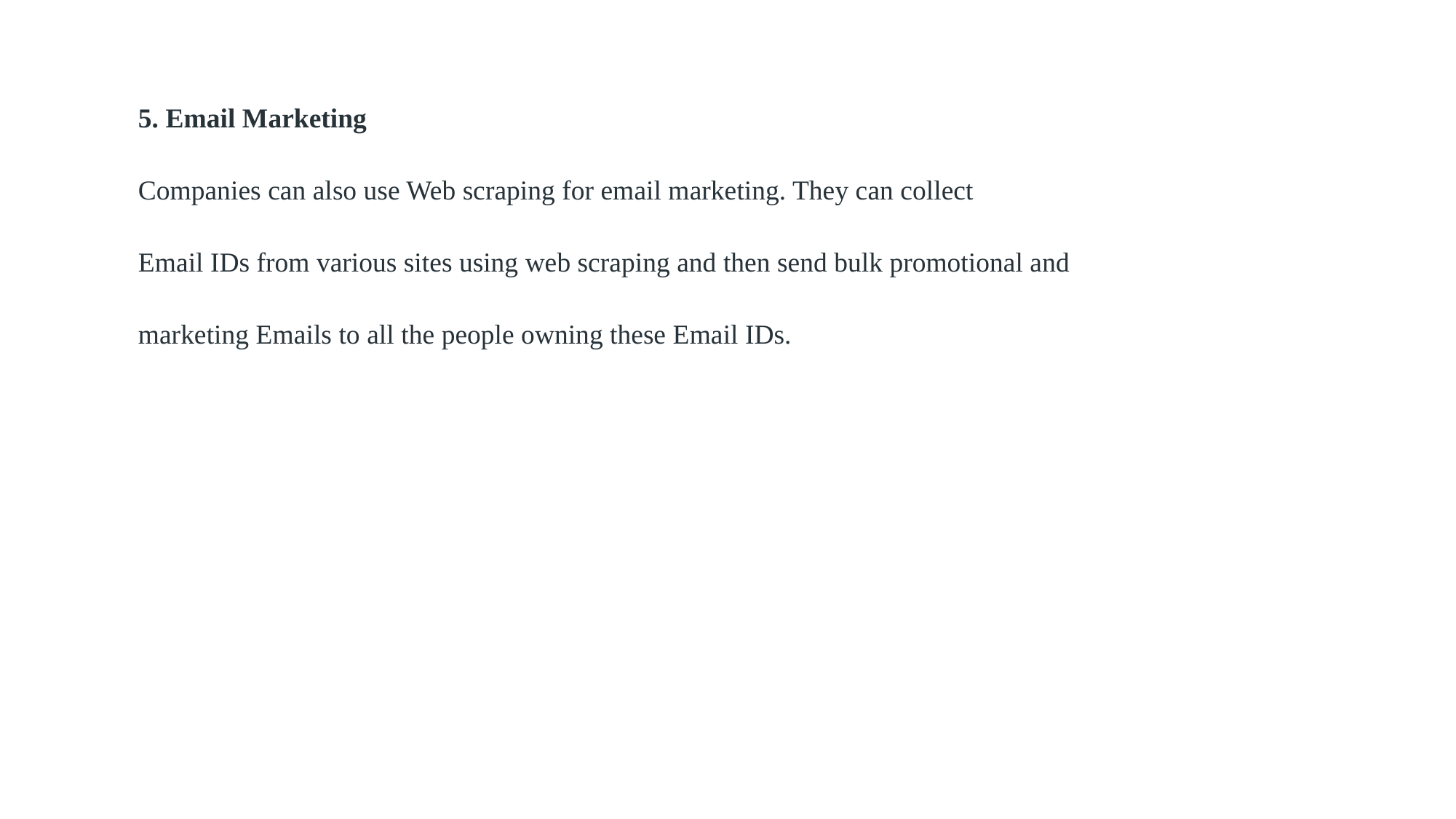

5. Email Marketing
Companies can also use Web scraping for email marketing. They can collect
Email IDs from various sites using web scraping and then send bulk promotional and
marketing Emails to all the people owning these Email IDs.